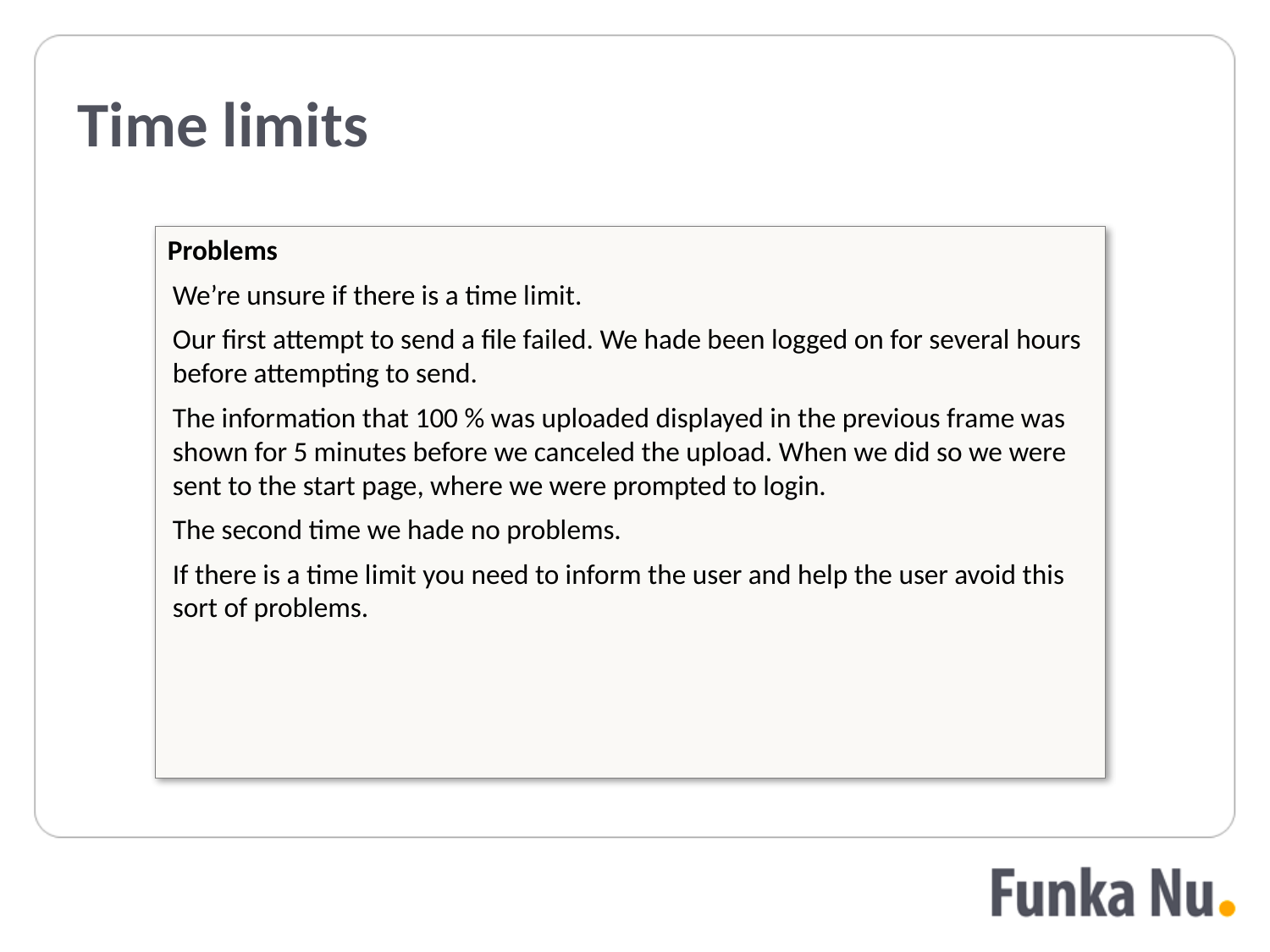

# Time limits
Problems
We’re unsure if there is a time limit.
Our first attempt to send a file failed. We hade been logged on for several hours before attempting to send.
The information that 100 % was uploaded displayed in the previous frame was shown for 5 minutes before we canceled the upload. When we did so we were sent to the start page, where we were prompted to login.
The second time we hade no problems.
If there is a time limit you need to inform the user and help the user avoid this sort of problems.